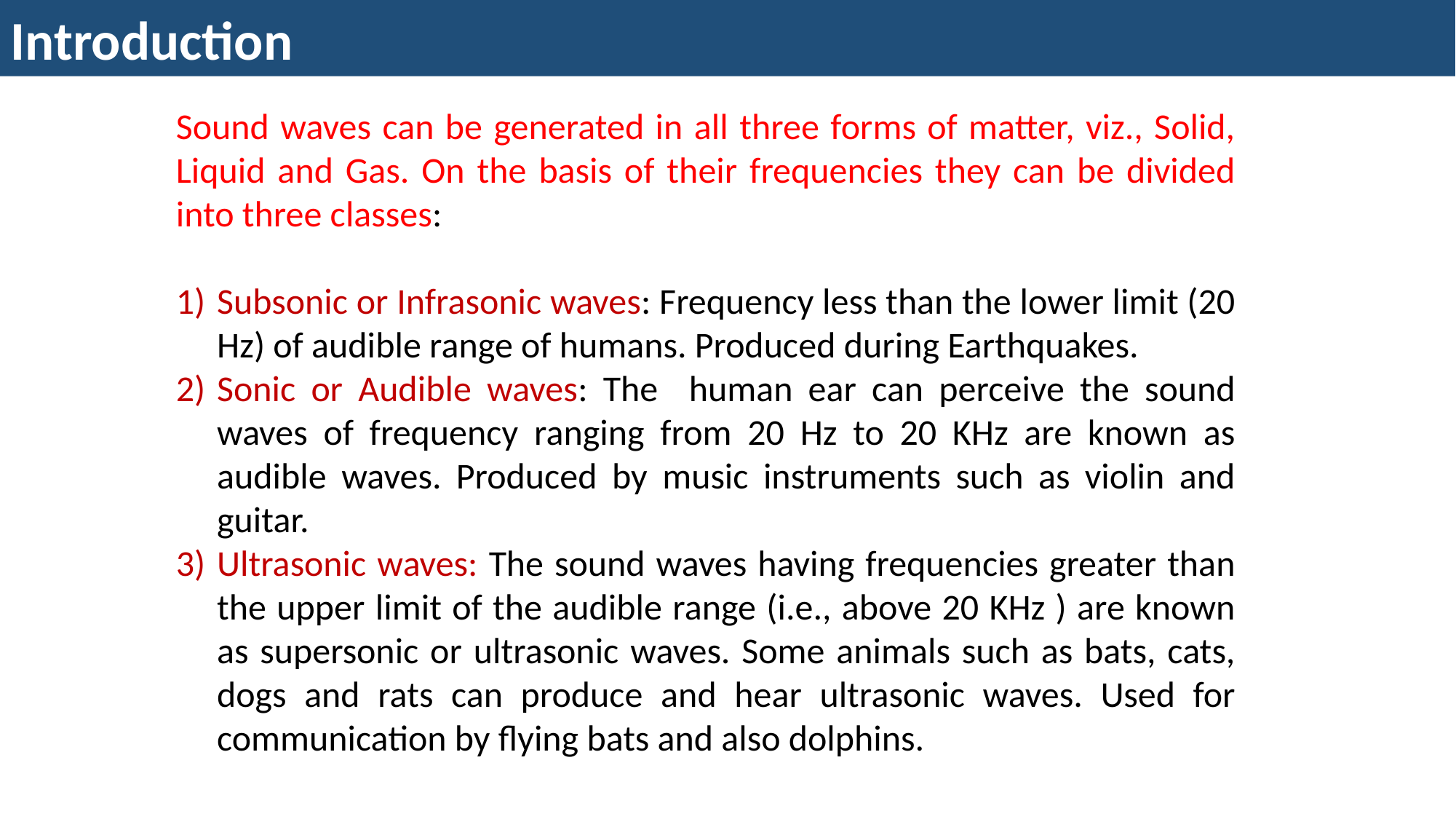

Introduction
Sound waves can be generated in all three forms of matter, viz., Solid, Liquid and Gas. On the basis of their frequencies they can be divided into three classes:

Subsonic or Infrasonic waves: Frequency less than the lower limit (20 Hz) of audible range of humans. Produced during Earthquakes.
Sonic or Audible waves: The  human ear can perceive the sound waves of frequency ranging from 20 Hz to 20 KHz are known as audible waves. Produced by music instruments such as violin and guitar.
Ultrasonic waves: The sound waves having frequencies greater than the upper limit of the audible range (i.e., above 20 KHz ) are known as supersonic or ultrasonic waves. Some animals such as bats, cats, dogs and rats can produce and hear ultrasonic waves. Used for communication by flying bats and also dolphins.